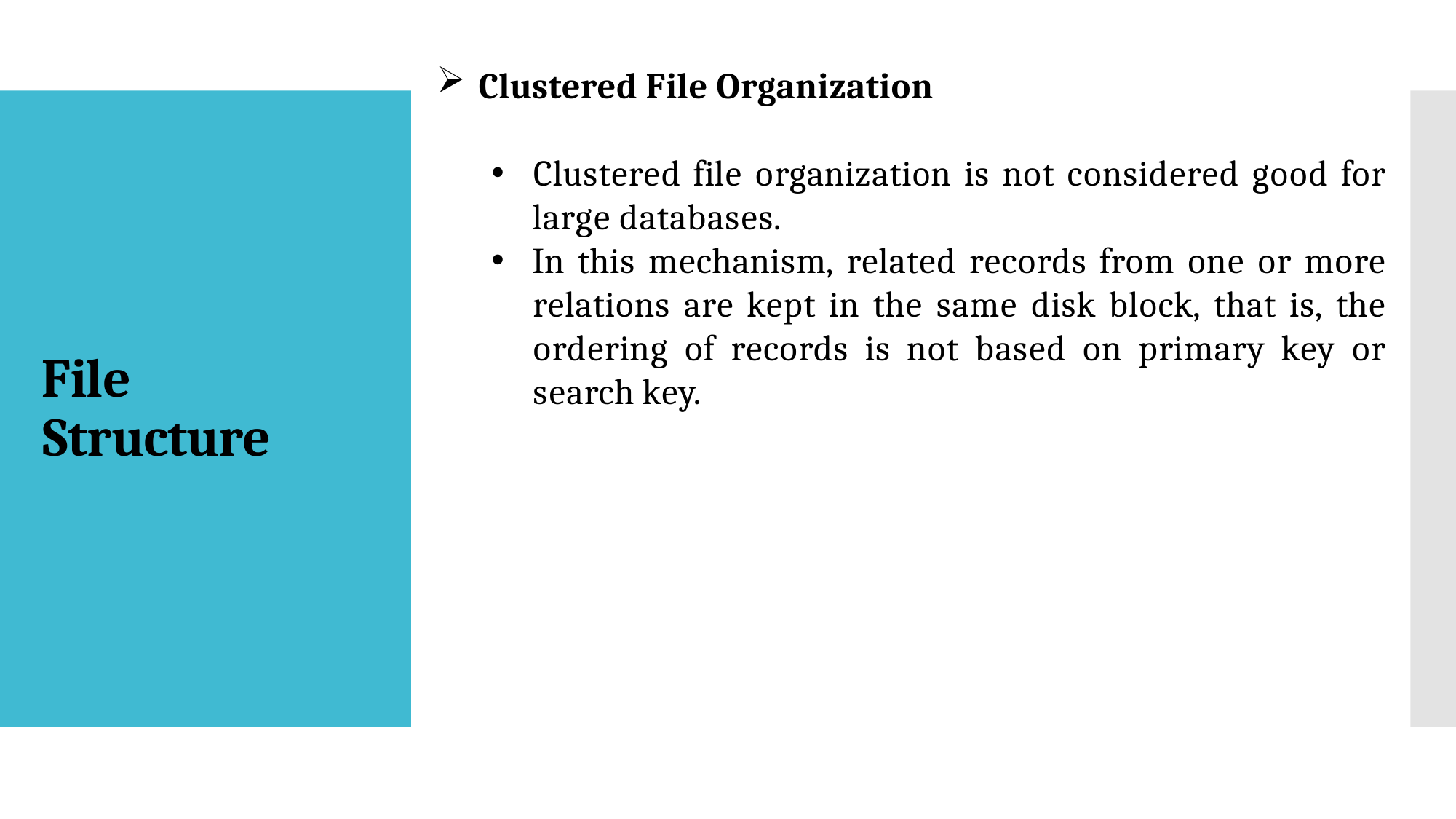

Clustered File Organization

Clustered file organization is not considered good for large databases.
In this mechanism, related records from one or more relations are kept in the same disk block, that is, the ordering of records is not based on primary key or search key.

# File Structure